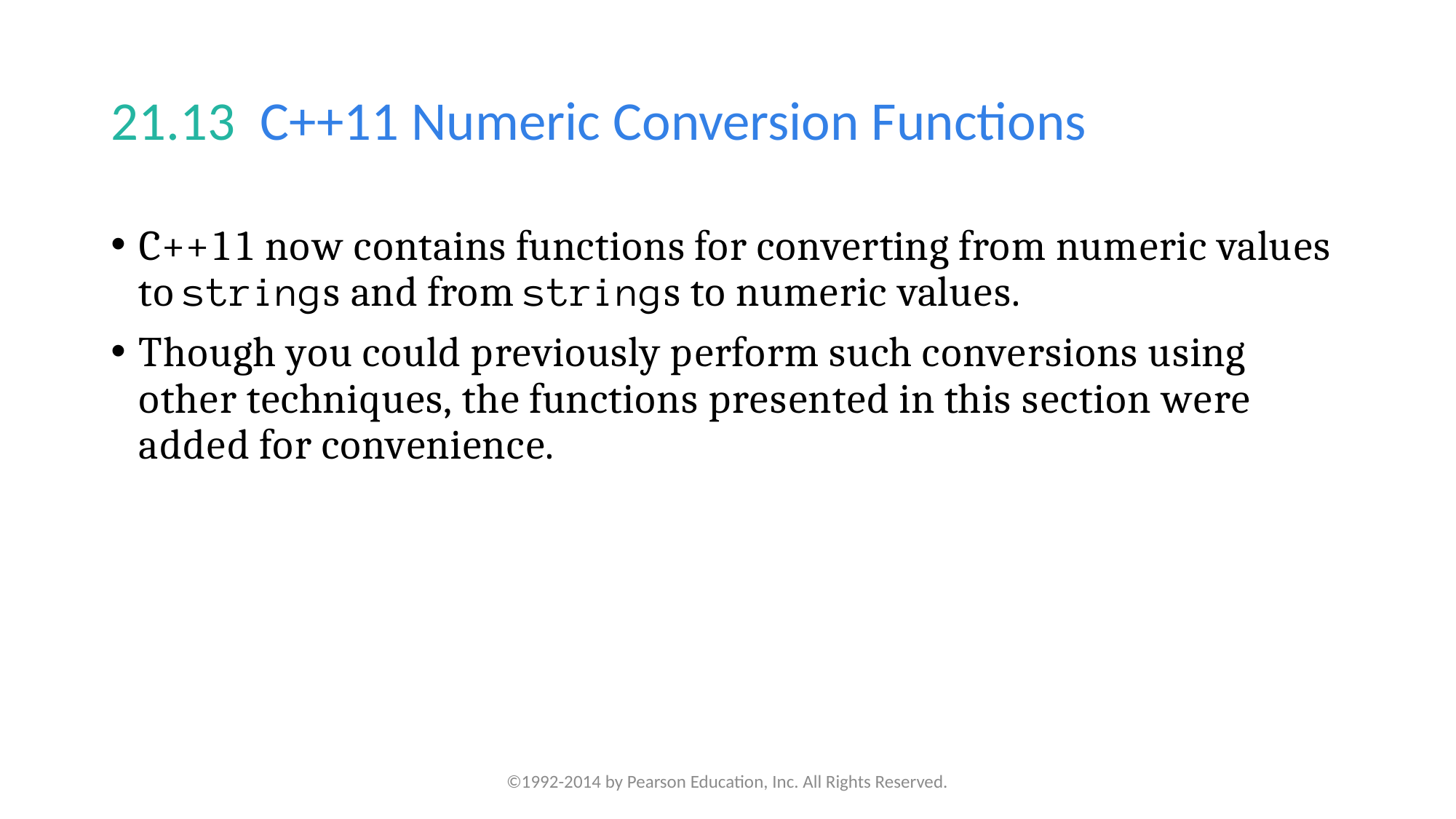

# 21.13  C++11 Numeric Conversion Functions
C++11 now contains functions for converting from numeric values to strings and from strings to numeric values.
Though you could previously perform such conversions using other techniques, the functions presented in this section were added for convenience.
©1992-2014 by Pearson Education, Inc. All Rights Reserved.